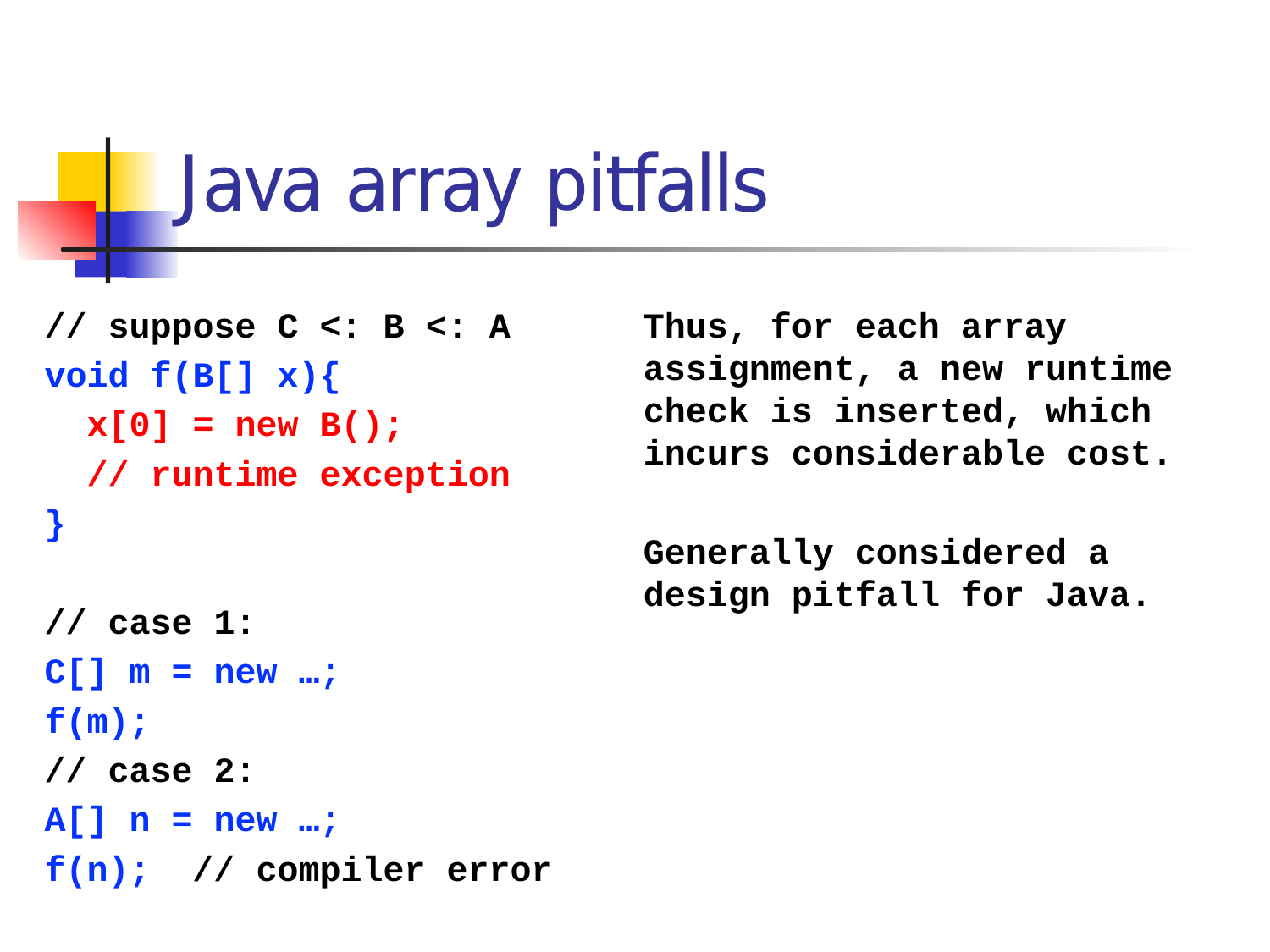

# Java array pitfalls
// suppose C <: B <: A
void f(B[] x){
  x[0] = new B();
  // runtime exception
}

// case 1:
C[] m = new …;
f(m);
// case 2:
A[] n = new …;
f(n);  // compiler error
Thus, for each array assignment, a new runtime check is inserted, which incurs considerable cost.

Generally considered a design pitfall for Java.